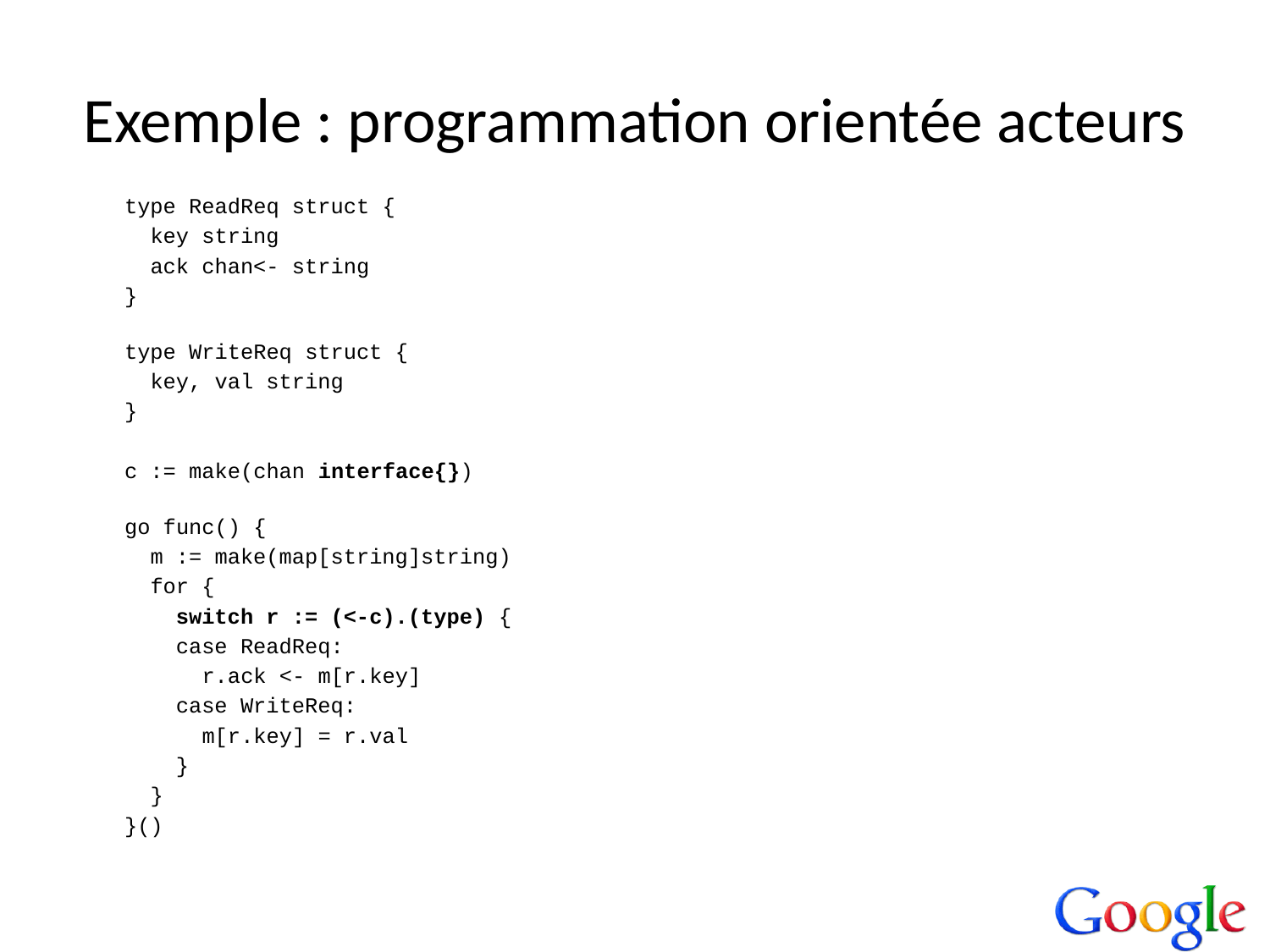

# Exemple : programmation orientée acteurs
type ReadReq struct {
  key string
  ack chan<- string
}
type WriteReq struct {
  key, val string
}

c := make(chan interface{})
go func() {
  m := make(map[string]string)
  for {
    switch r := (<-c).(type) {
    case ReadReq:
      r.ack <- m[r.key]
    case WriteReq:
      m[r.key] = r.val
    }
  }
}()